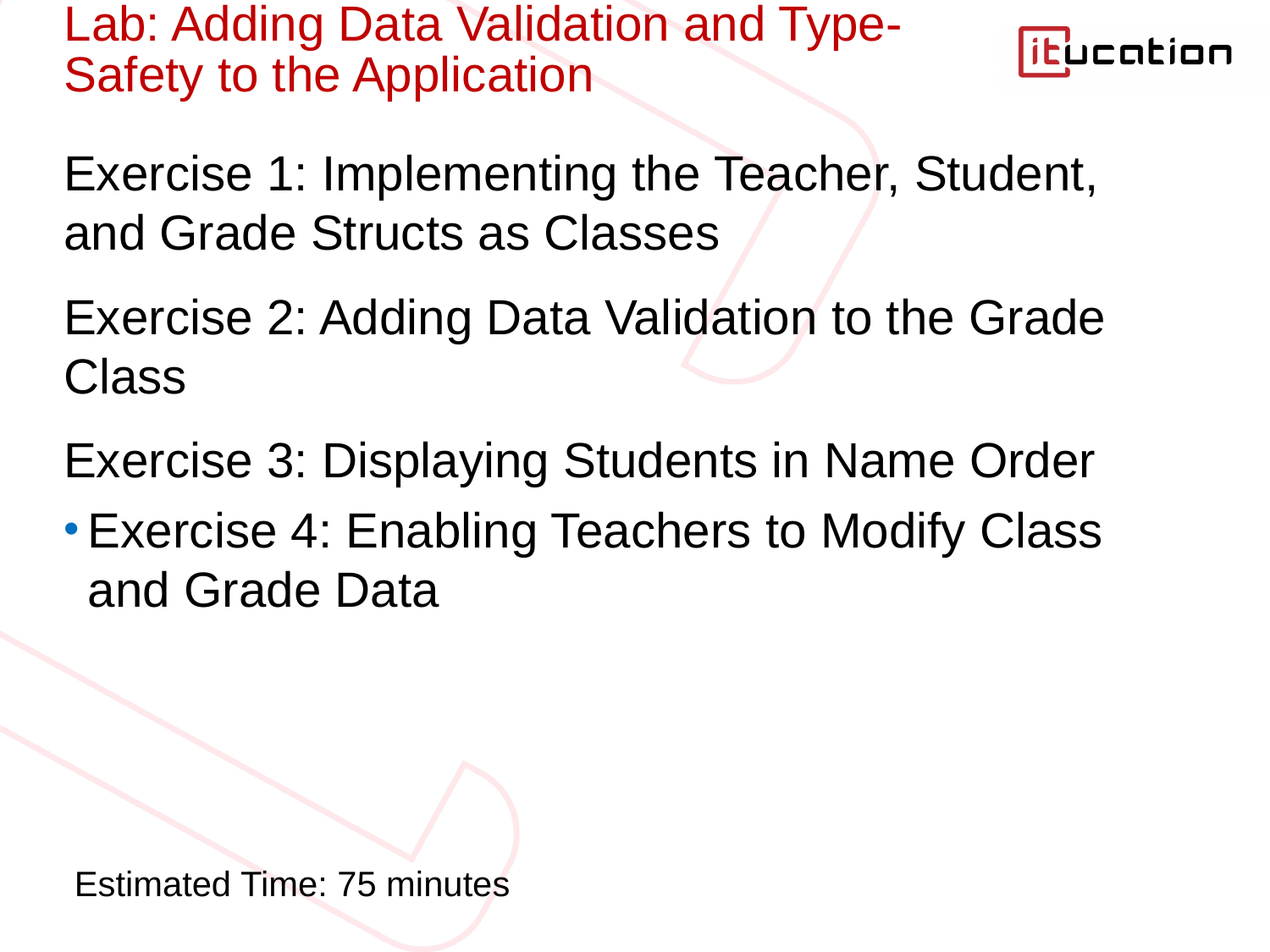

# Lab: Adding Data Validation and Type-Safety to the Application
Exercise 1: Implementing the Teacher, Student, and Grade Structs as Classes
Exercise 2: Adding Data Validation to the Grade Class
Exercise 3: Displaying Students in Name Order
Exercise 4: Enabling Teachers to Modify Class and Grade Data
Estimated Time: 75 minutes